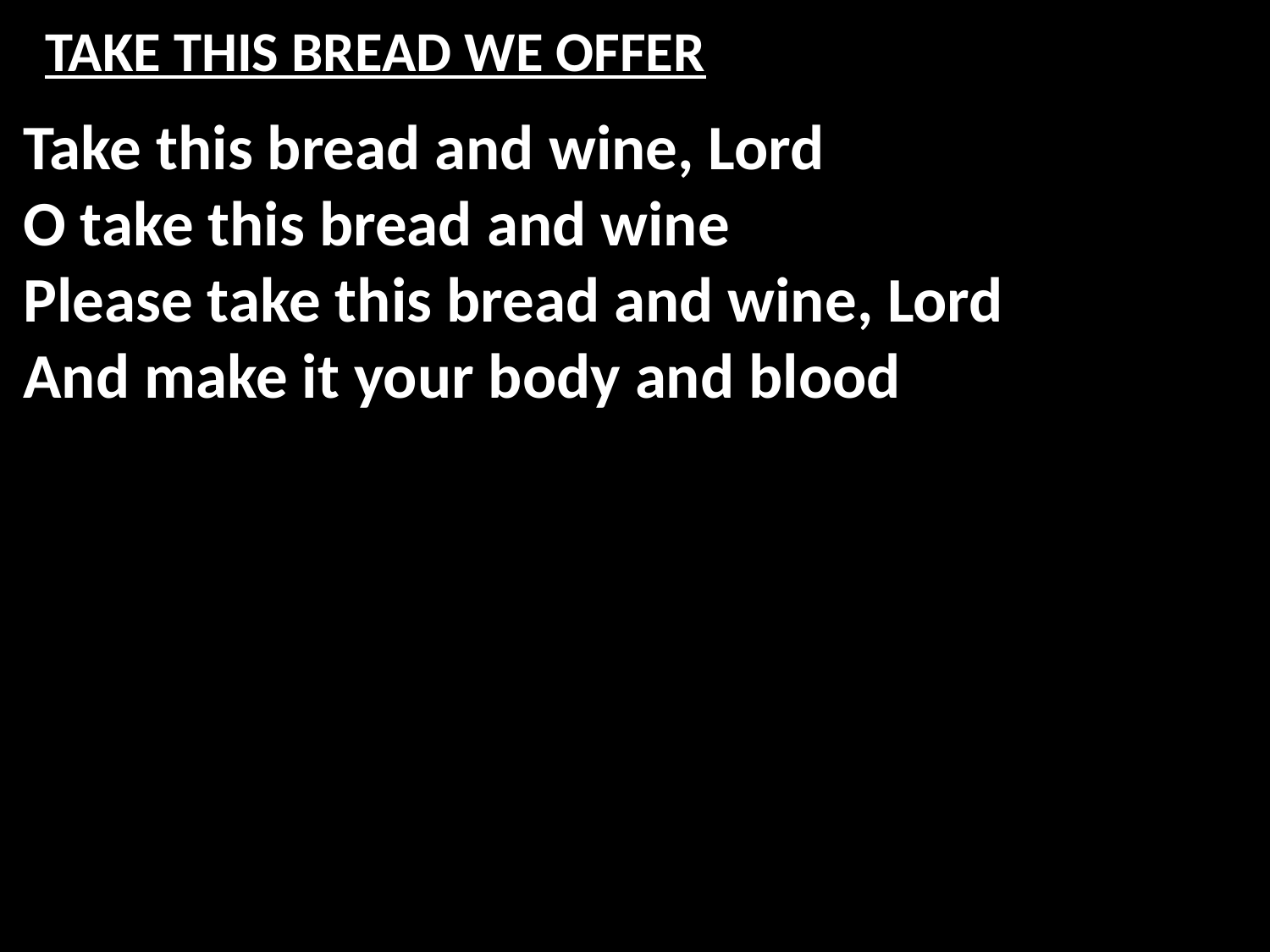

# TAKE THIS BREAD WE OFFER
Take this bread and wine, Lord
O take this bread and wine
Please take this bread and wine, Lord
And make it your body and blood